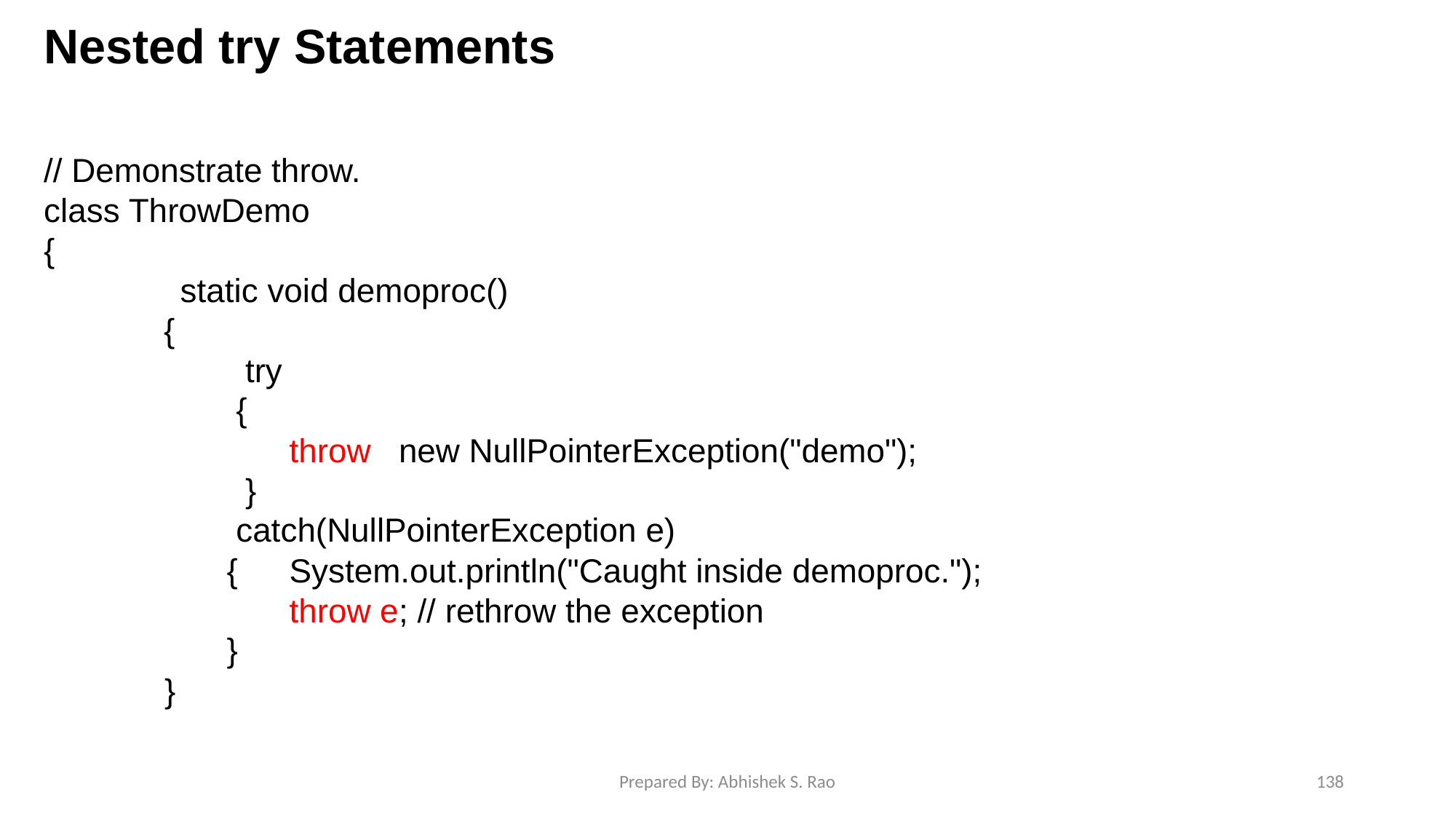

# Nested try Statements
// Demonstrate throw.
class ThrowDemo
{
		static void demoproc()
	          {
		       try
		      {
			throw   new NullPointerException("demo");
		       }
		      catch(NullPointerException e)
		     {	System.out.println("Caught inside demoproc.");
			throw e; // rethrow the exception
		     }
             }

Prepared By: Abhishek S. Rao
138